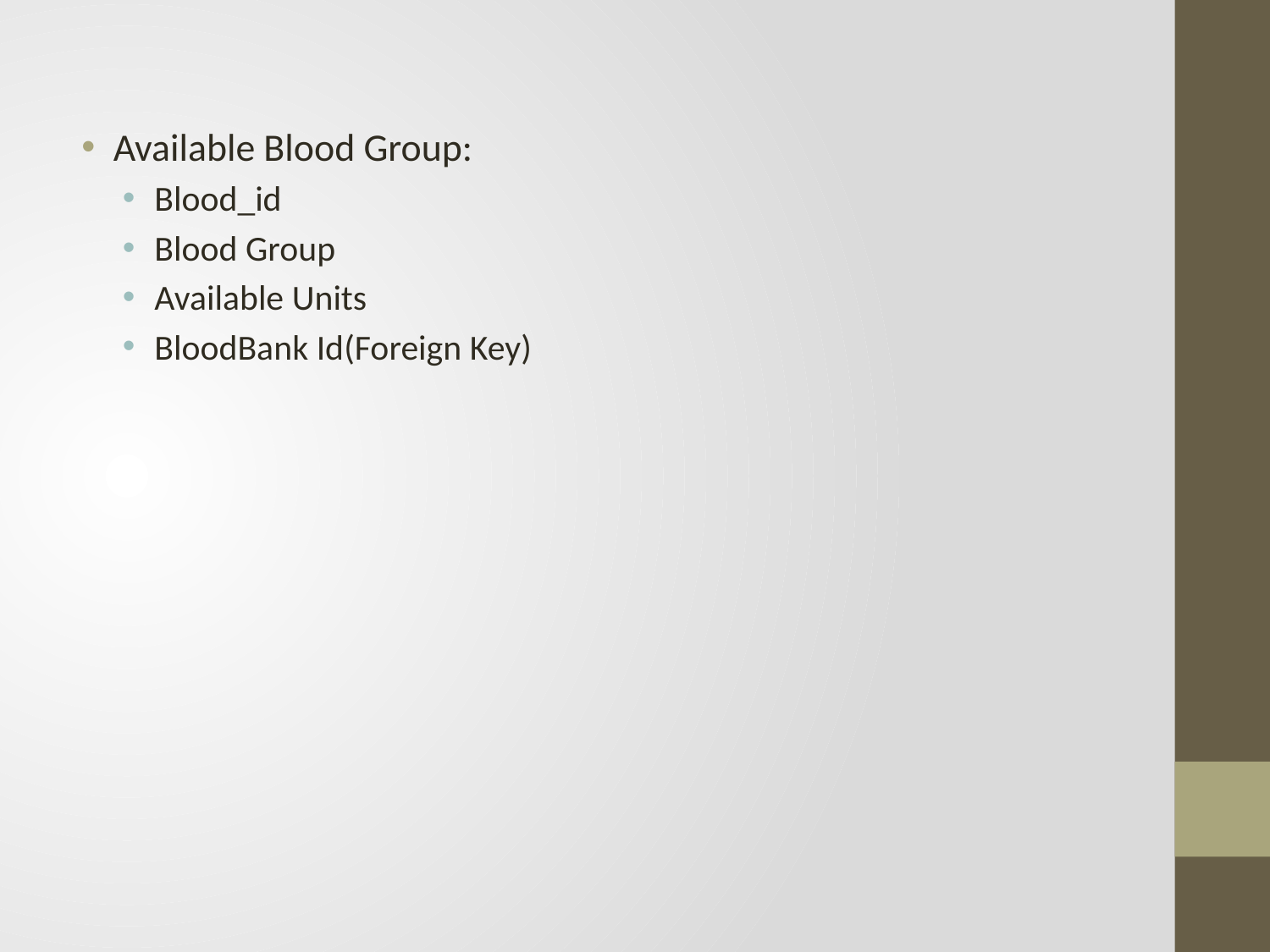

Available Blood Group:
Blood_id
Blood Group
Available Units
BloodBank Id(Foreign Key)